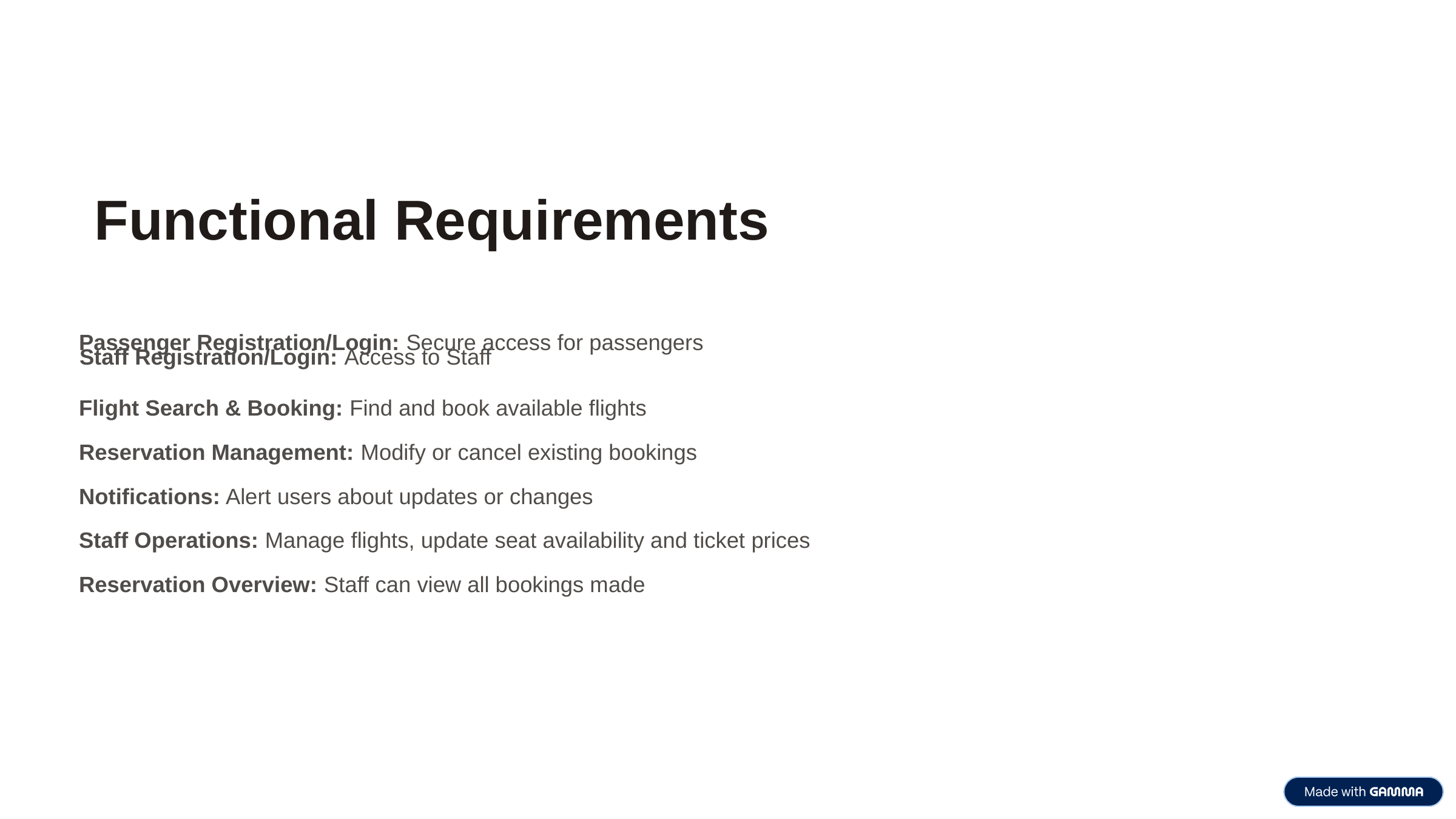

Functional Requirements
Passenger Registration/Login: Secure access for passengers

Staff Registration/Login: Access to Staff
Flight Search & Booking: Find and book available flights
Reservation Management: Modify or cancel existing bookings
Notifications: Alert users about updates or changes
Staff Operations: Manage flights, update seat availability and ticket prices
Reservation Overview: Staff can view all bookings made